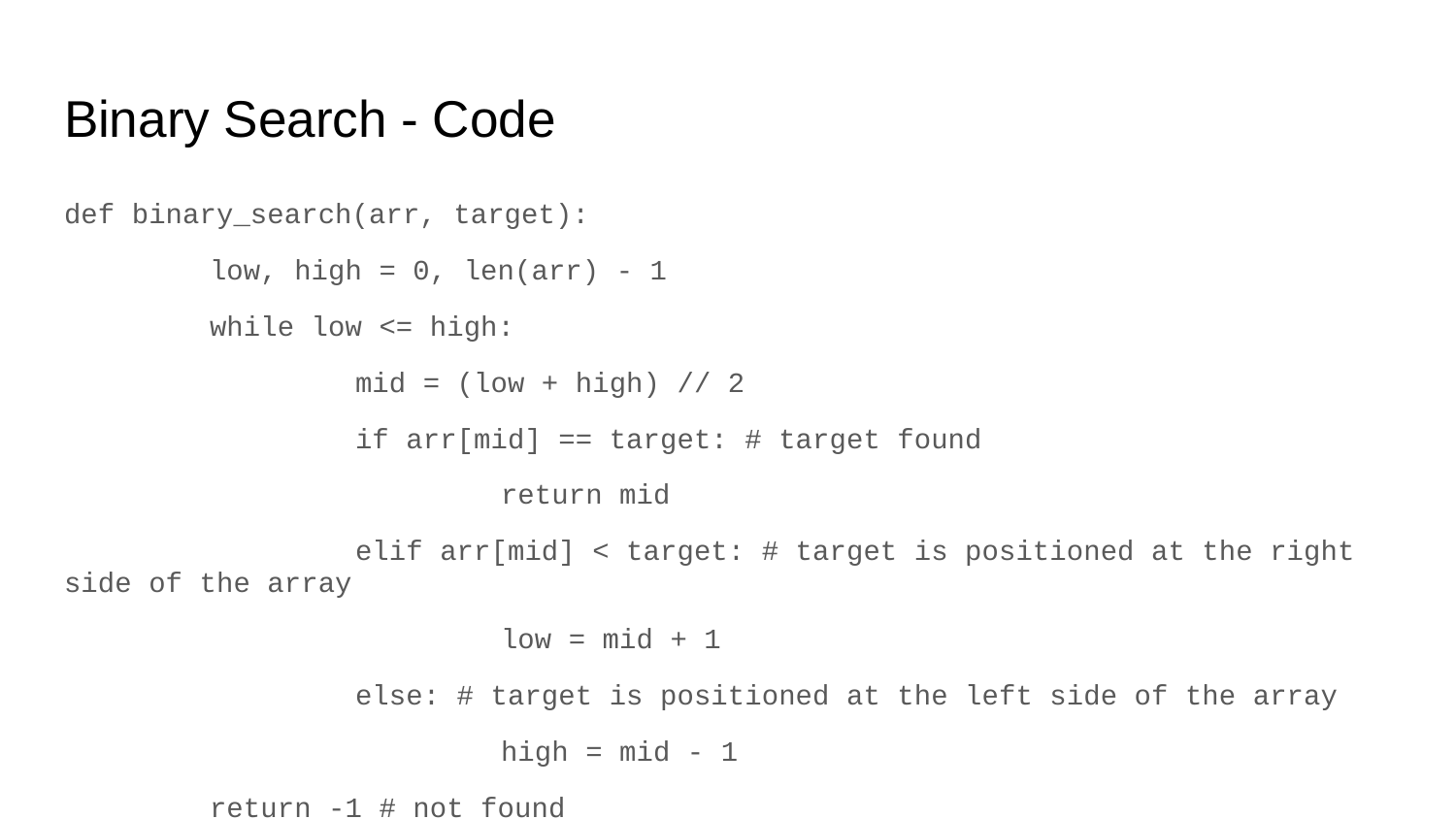

# Binary Search - Code
def binary_search(arr, target):
	low, high = 0, len(arr) - 1
	while low <= high:
		mid = (low + high) // 2
		if arr[mid] == target: # target found
			return mid
		elif arr[mid] < target: # target is positioned at the right side of the array
			low = mid + 1
		else: # target is positioned at the left side of the array
			high = mid - 1
	return -1 # not found